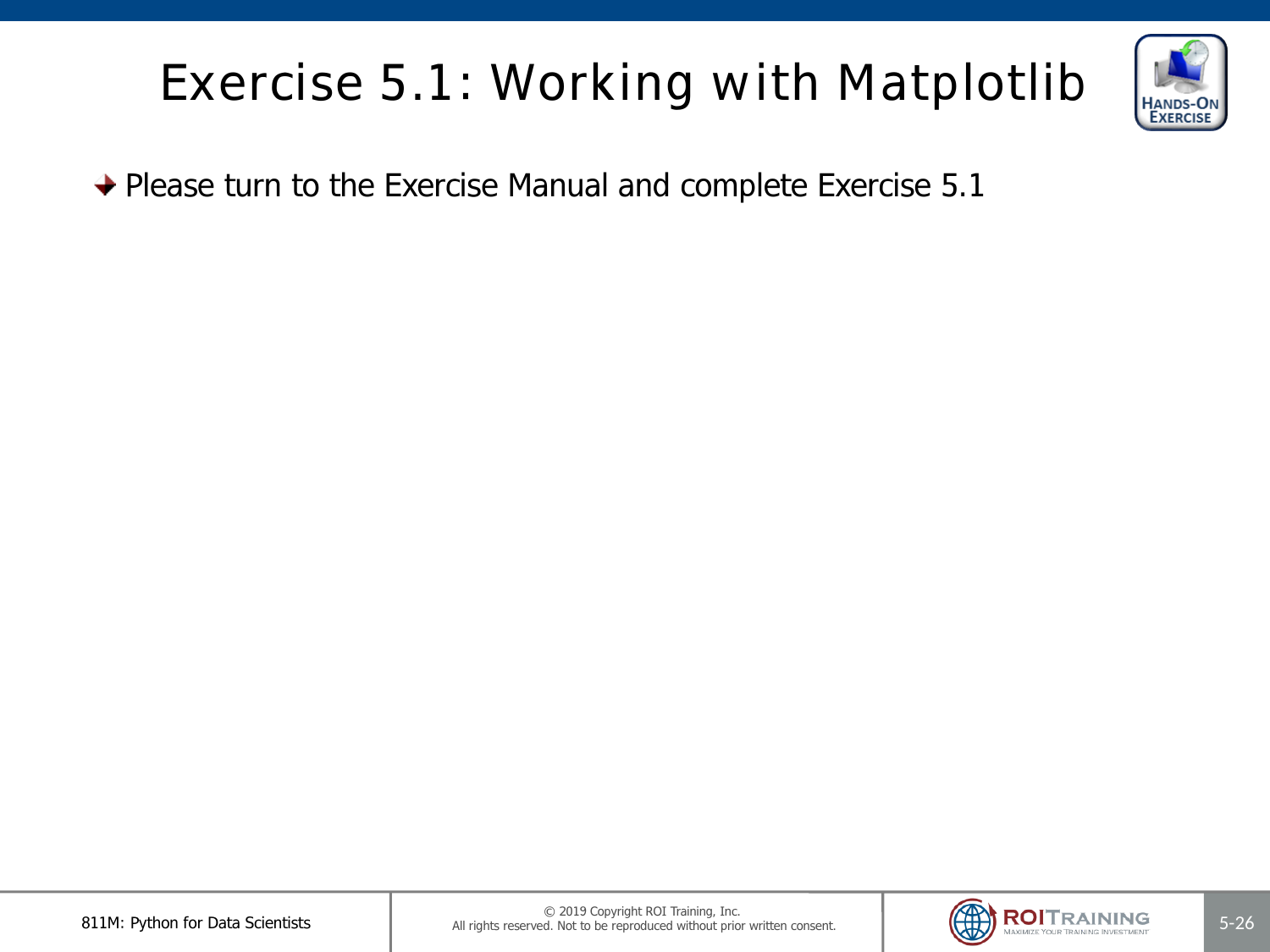

# Exercise 5.1: Working with Matplotlib
Please turn to the Exercise Manual and complete Exercise 5.1